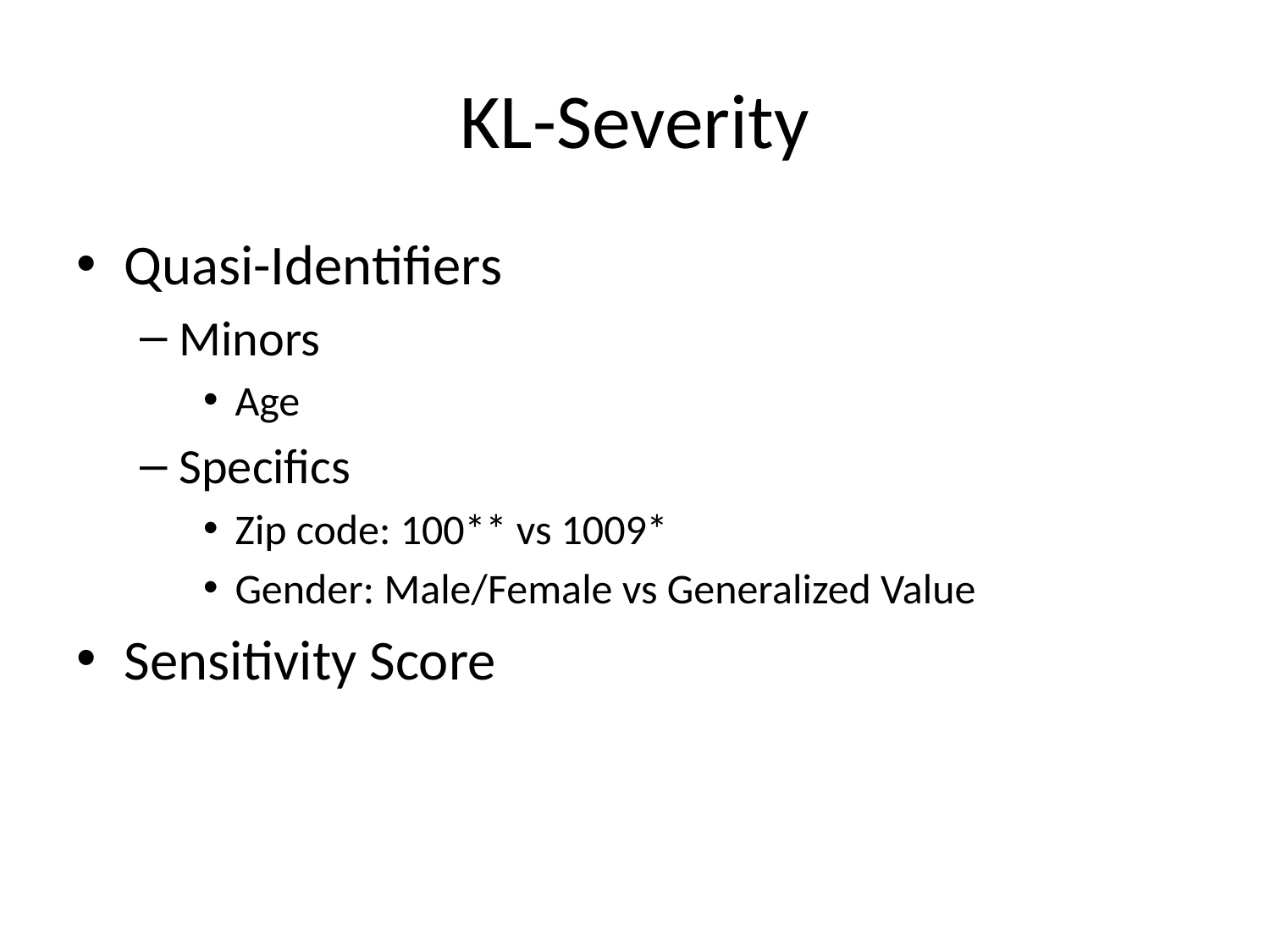

# KL-Severity
Quasi-Identifiers
Minors
Age
Specifics
Zip code: 100** vs 1009*
Gender: Male/Female vs Generalized Value
Sensitivity Score